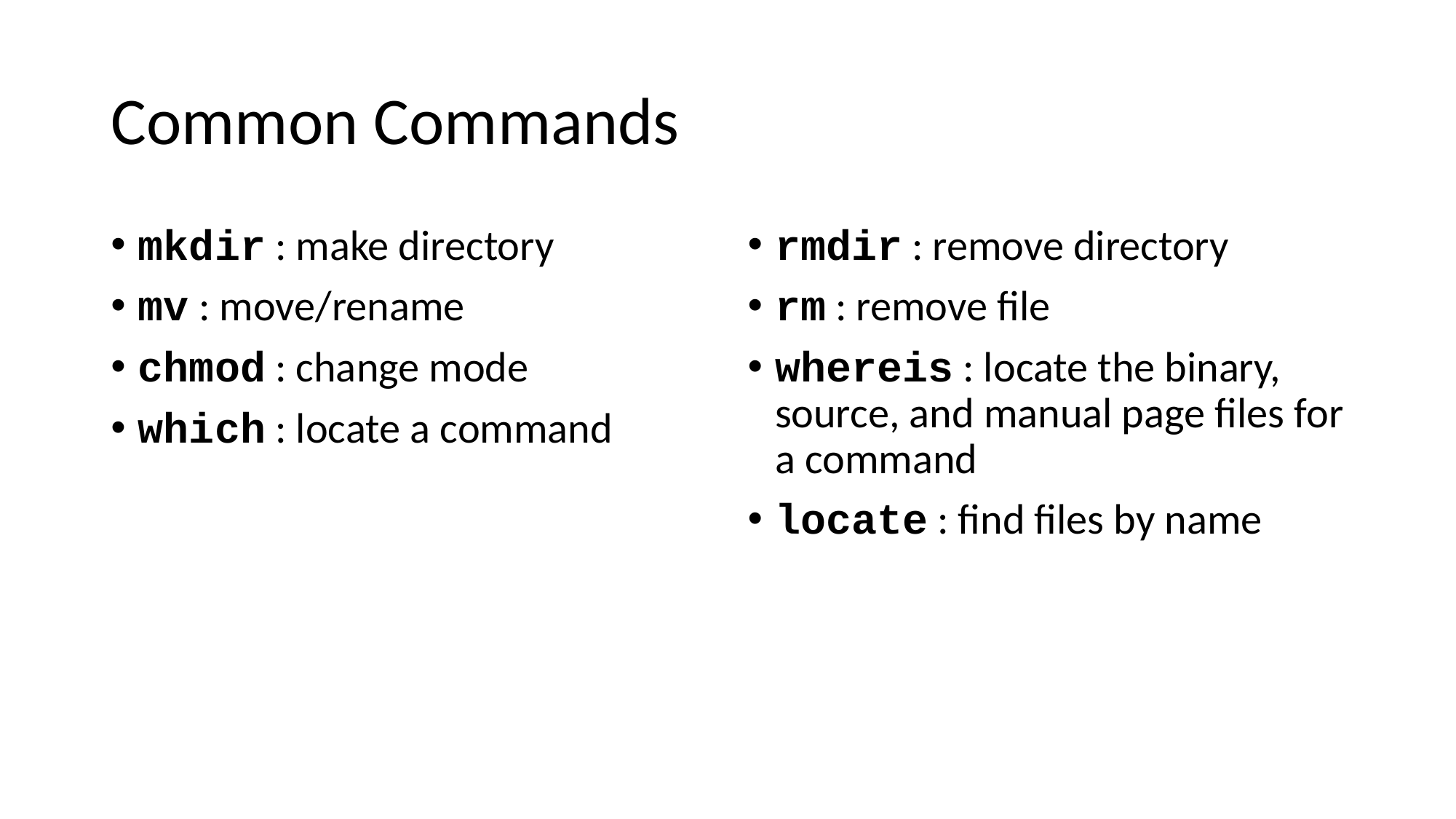

# Common Commands
mkdir : make directory
mv : move/rename
chmod : change mode
which : locate a command

rmdir : remove directory
rm : remove file
whereis : locate the binary, source, and manual page files for a command
locate : find files by name